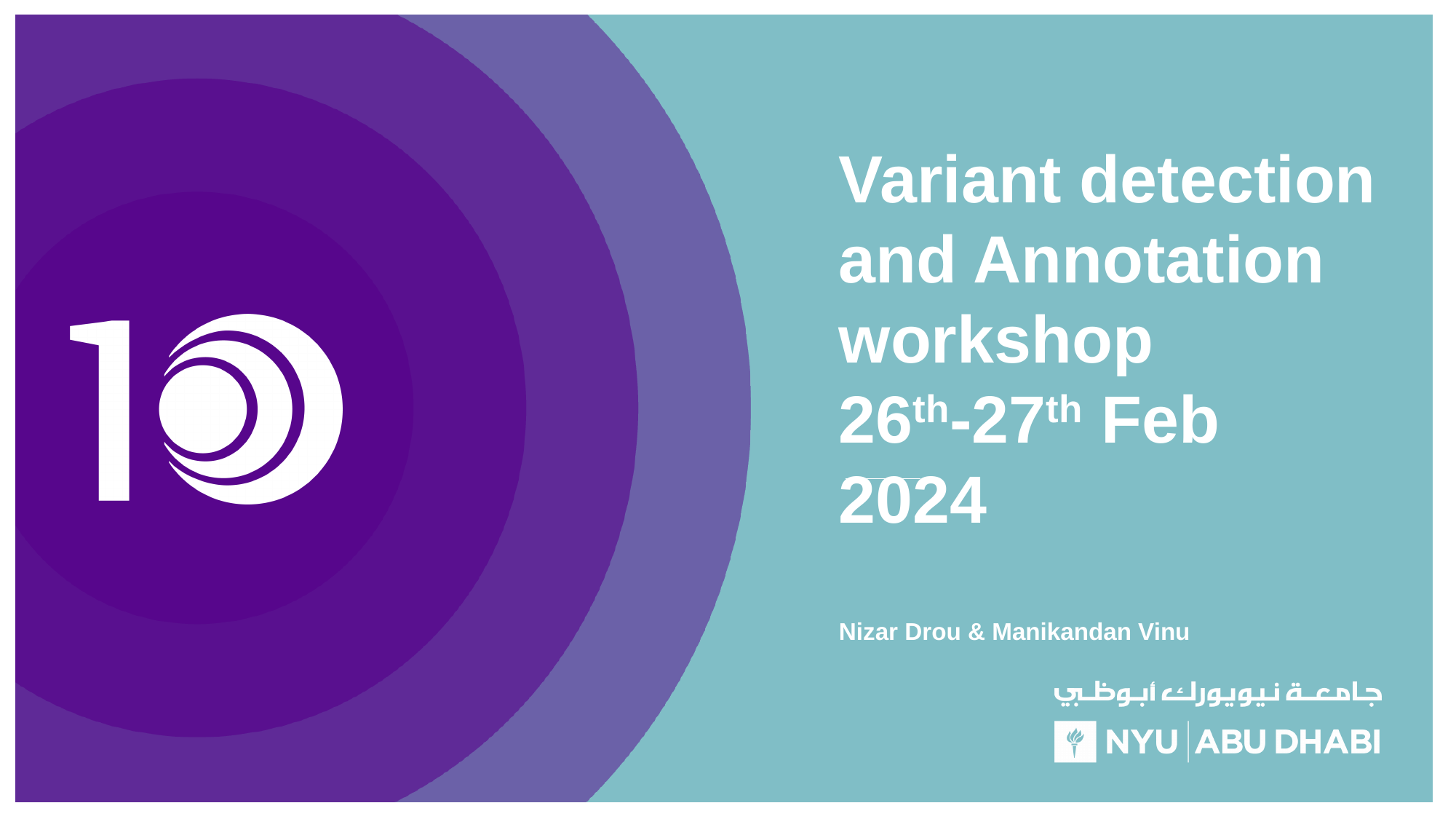

Variant detection and Annotation workshop
26th-27th Feb 2024

Nizar Drou & Manikandan Vinu